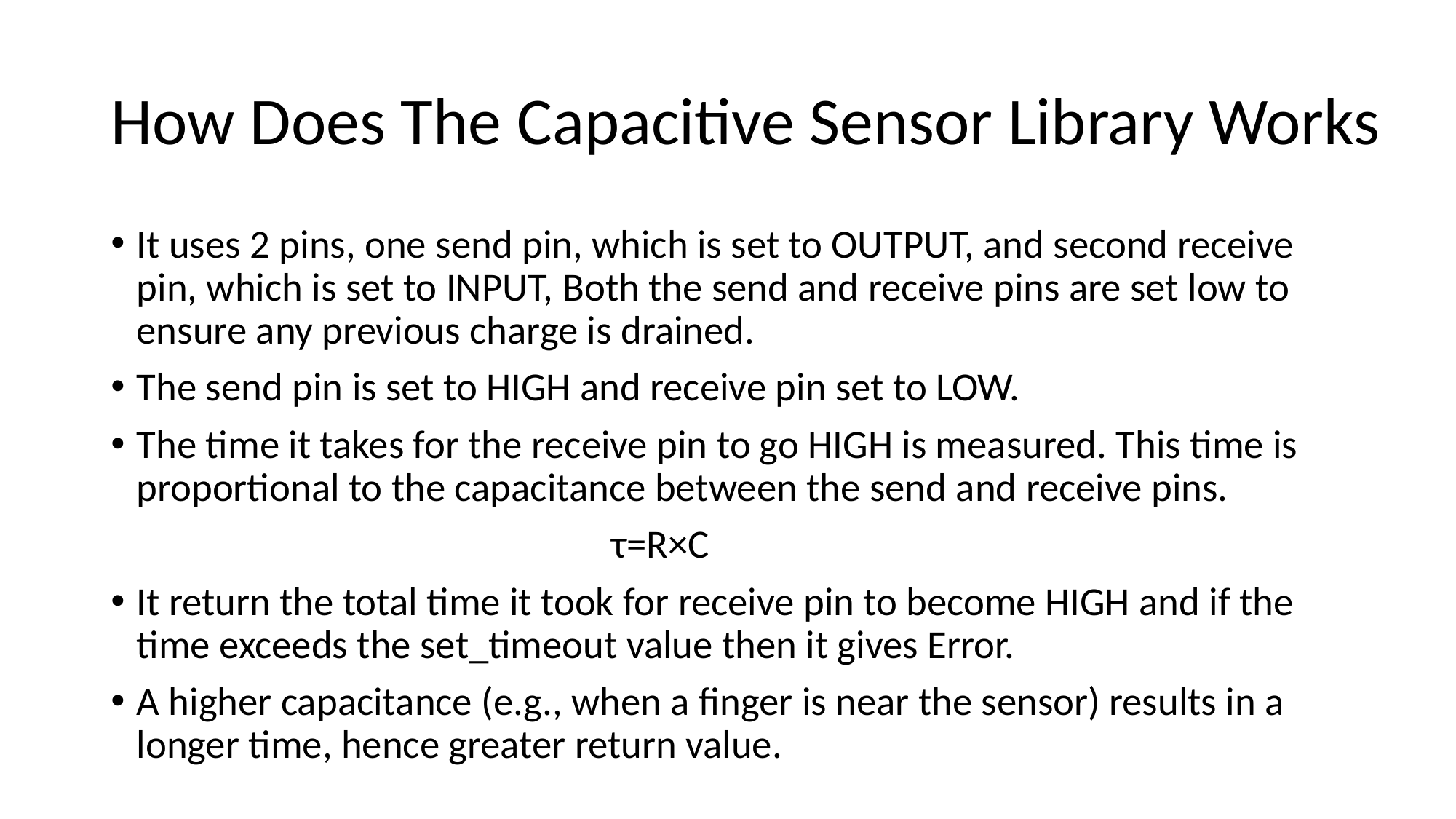

# How Does The Capacitive Sensor Library Works
It uses 2 pins, one send pin, which is set to OUTPUT, and second receive pin, which is set to INPUT, Both the send and receive pins are set low to ensure any previous charge is drained.
The send pin is set to HIGH and receive pin set to LOW.
The time it takes for the receive pin to go HIGH is measured. This time is proportional to the capacitance between the send and receive pins.
                                                       τ=R×C
It return the total time it took for receive pin to become HIGH and if the time exceeds the set_timeout value then it gives Error.
A higher capacitance (e.g., when a finger is near the sensor) results in a longer time, hence greater return value.